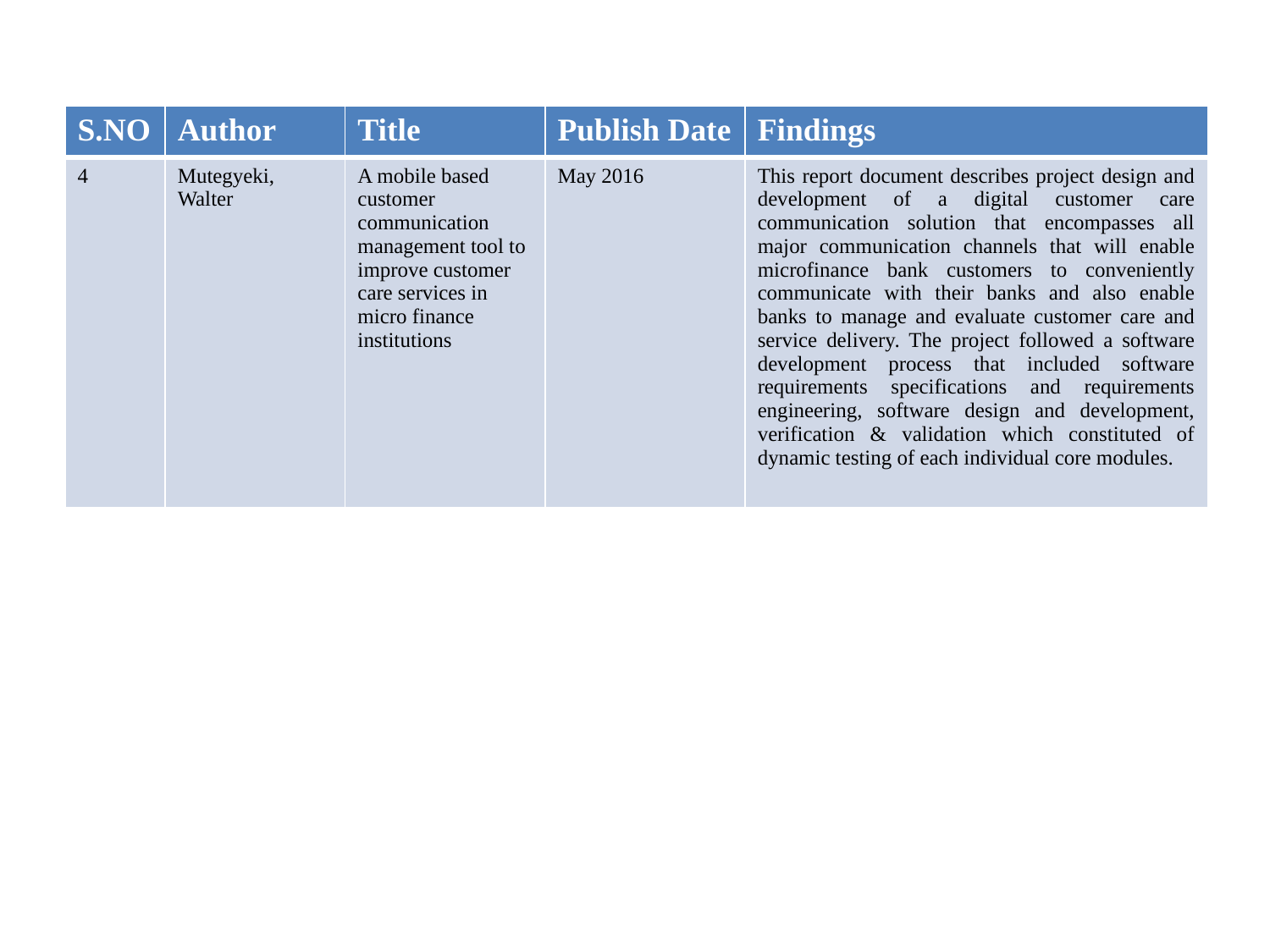

| S.NO | Author | Title | Publish Date | Findings |
| --- | --- | --- | --- | --- |
| 4 | Mutegyeki, Walter | A mobile based customer communication management tool to improve customer care services in micro finance institutions | May 2016 | This report document describes project design and development of a digital customer care communication solution that encompasses all major communication channels that will enable microfinance bank customers to conveniently communicate with their banks and also enable banks to manage and evaluate customer care and service delivery. The project followed a software development process that included software requirements specifications and requirements engineering, software design and development, verification & validation which constituted of dynamic testing of each individual core modules. |